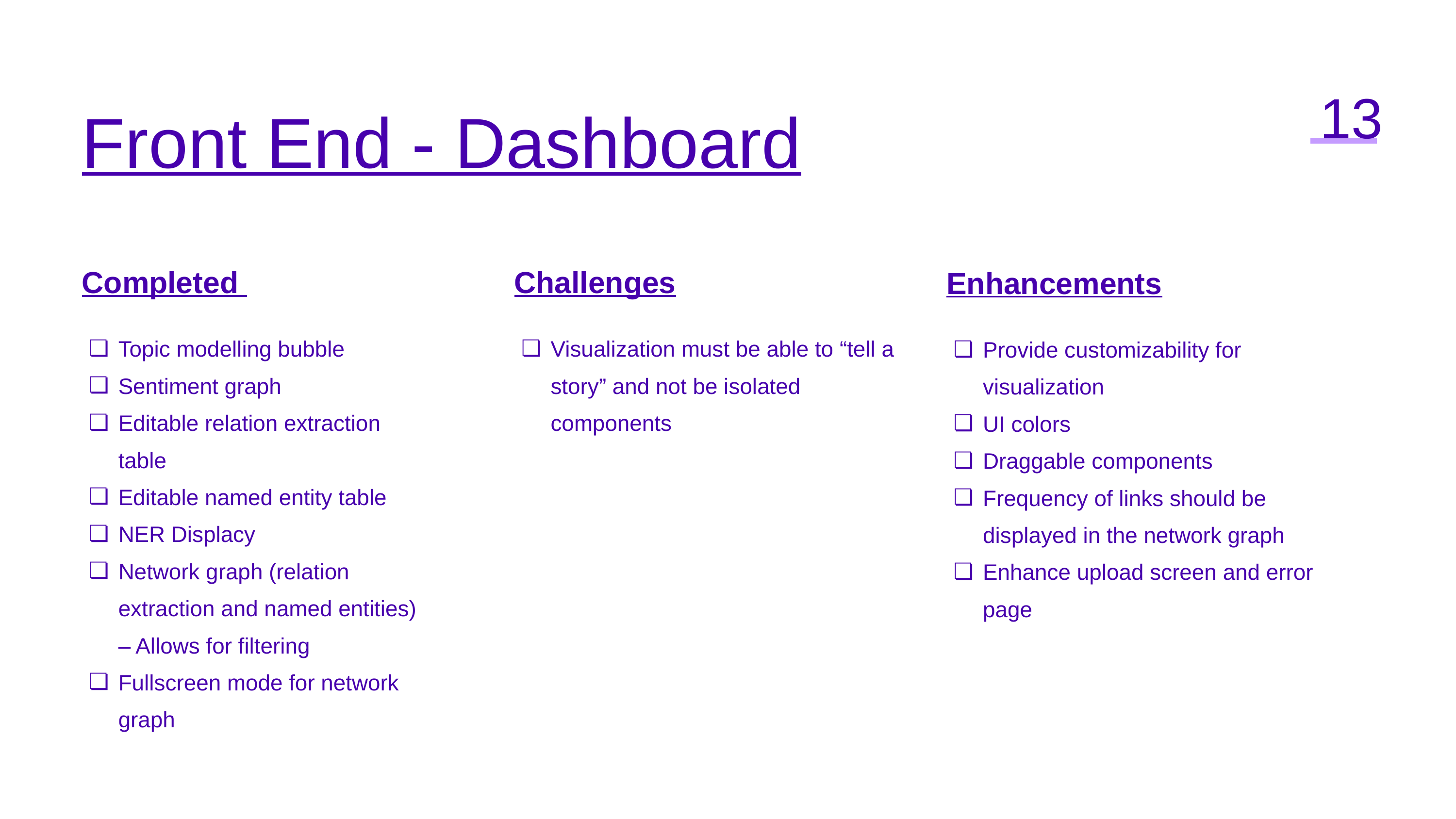

13

Front End - Dashboard
Challenges
Visualization must be able to “tell a story” and not be isolated components

Completed
Topic modelling bubble
Sentiment graph
Editable relation extraction table
Editable named entity table
NER Displacy
Network graph (relation extraction and named entities) – Allows for filtering
Fullscreen mode for network graph

Enhancements
Provide customizability for visualization
UI colors
Draggable components
Frequency of links should be displayed in the network graph
Enhance upload screen and error page